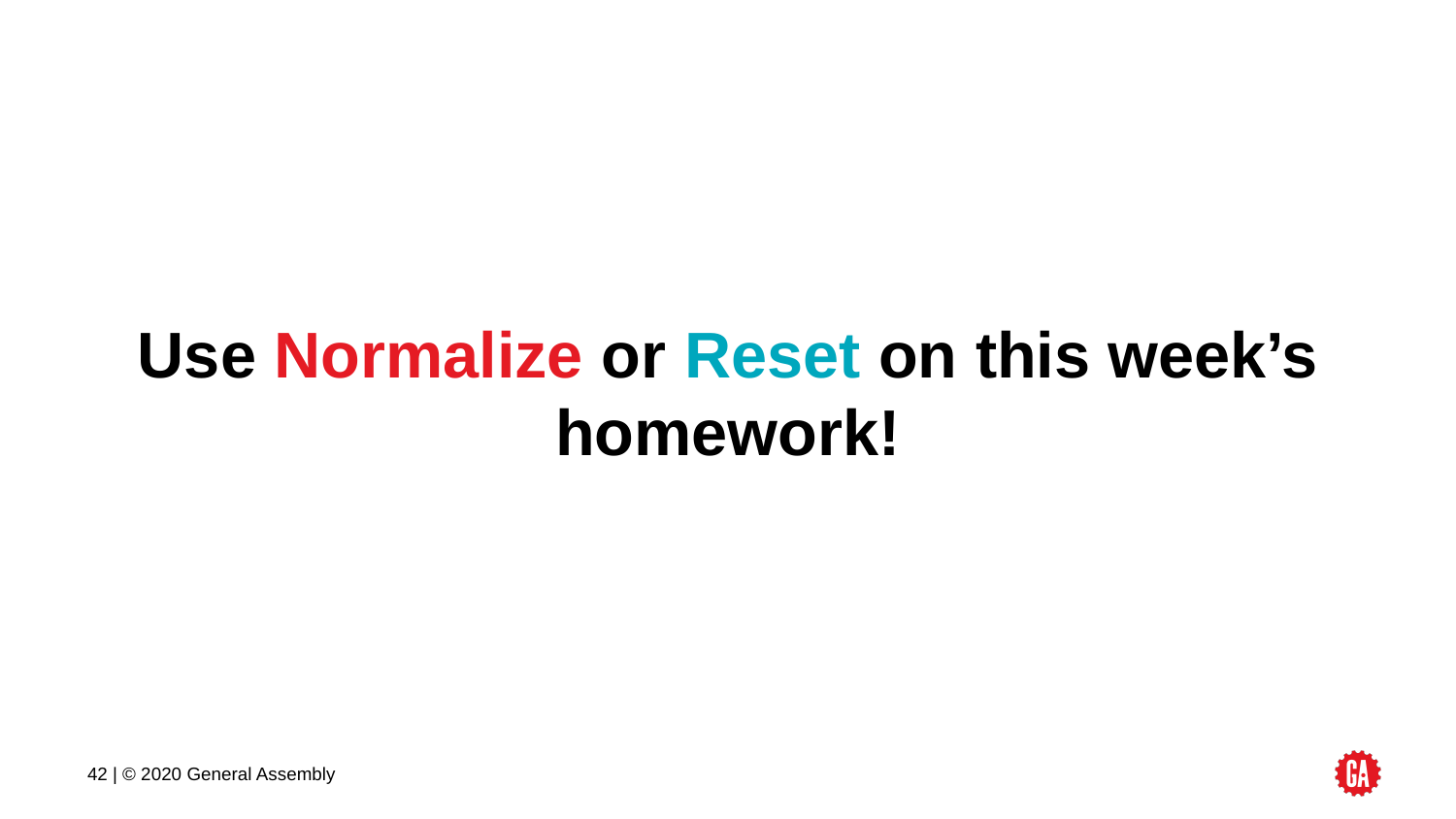

Use Normalize or Reset on this week’s homework!
42 | © 2020 General Assembly